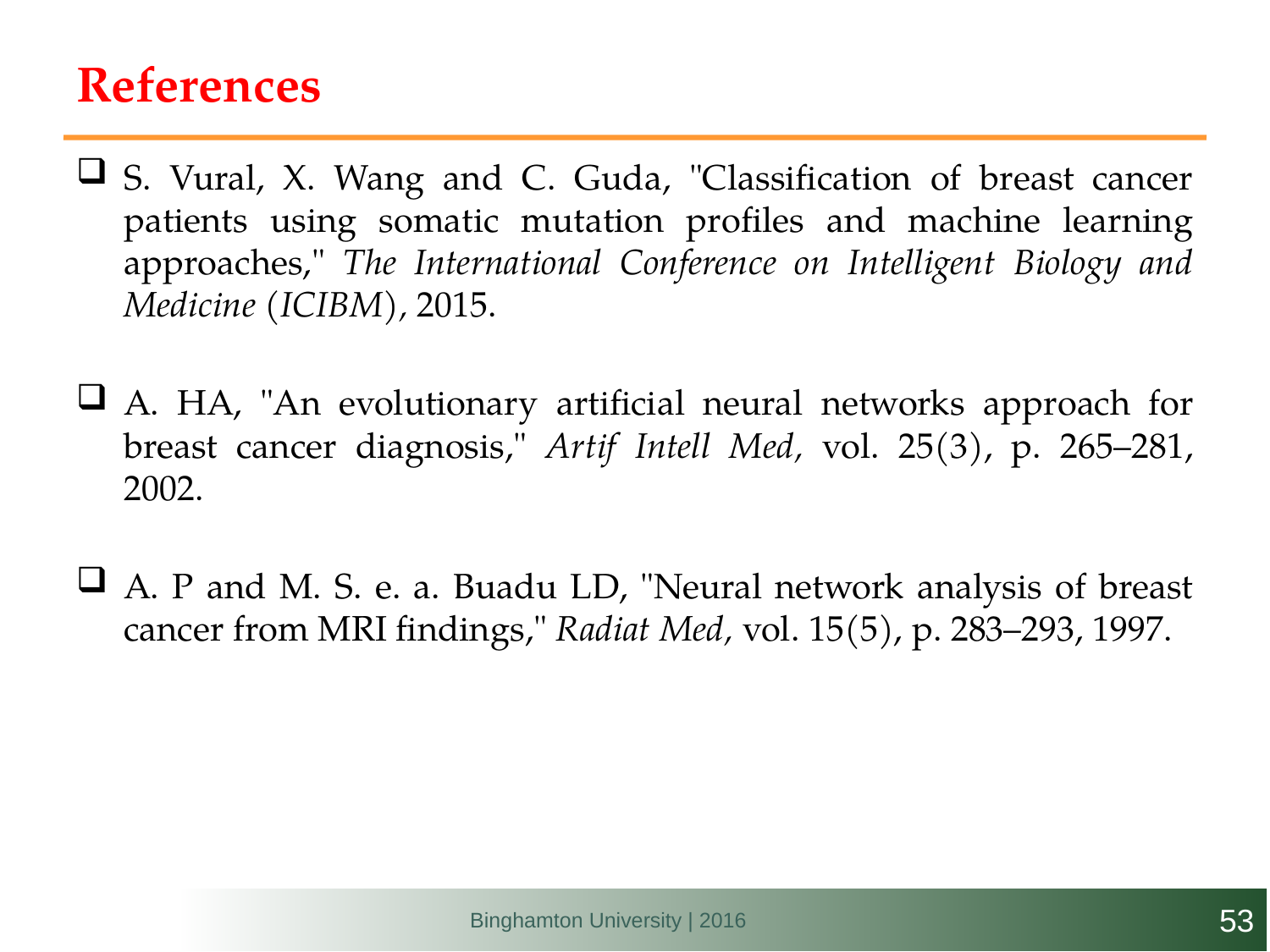

# References
S. Vural, X. Wang and C. Guda, "Classification of breast cancer patients using somatic mutation profiles and machine learning approaches," The International Conference on Intelligent Biology and Medicine (ICIBM), 2015.

A. HA, "An evolutionary artificial neural networks approach for breast cancer diagnosis," Artif Intell Med, vol. 25(3), p. 265–281, 2002.

A. P and M. S. e. a. Buadu LD, "Neural network analysis of breast cancer from MRI findings," Radiat Med, vol. 15(5), p. 283–293, 1997.